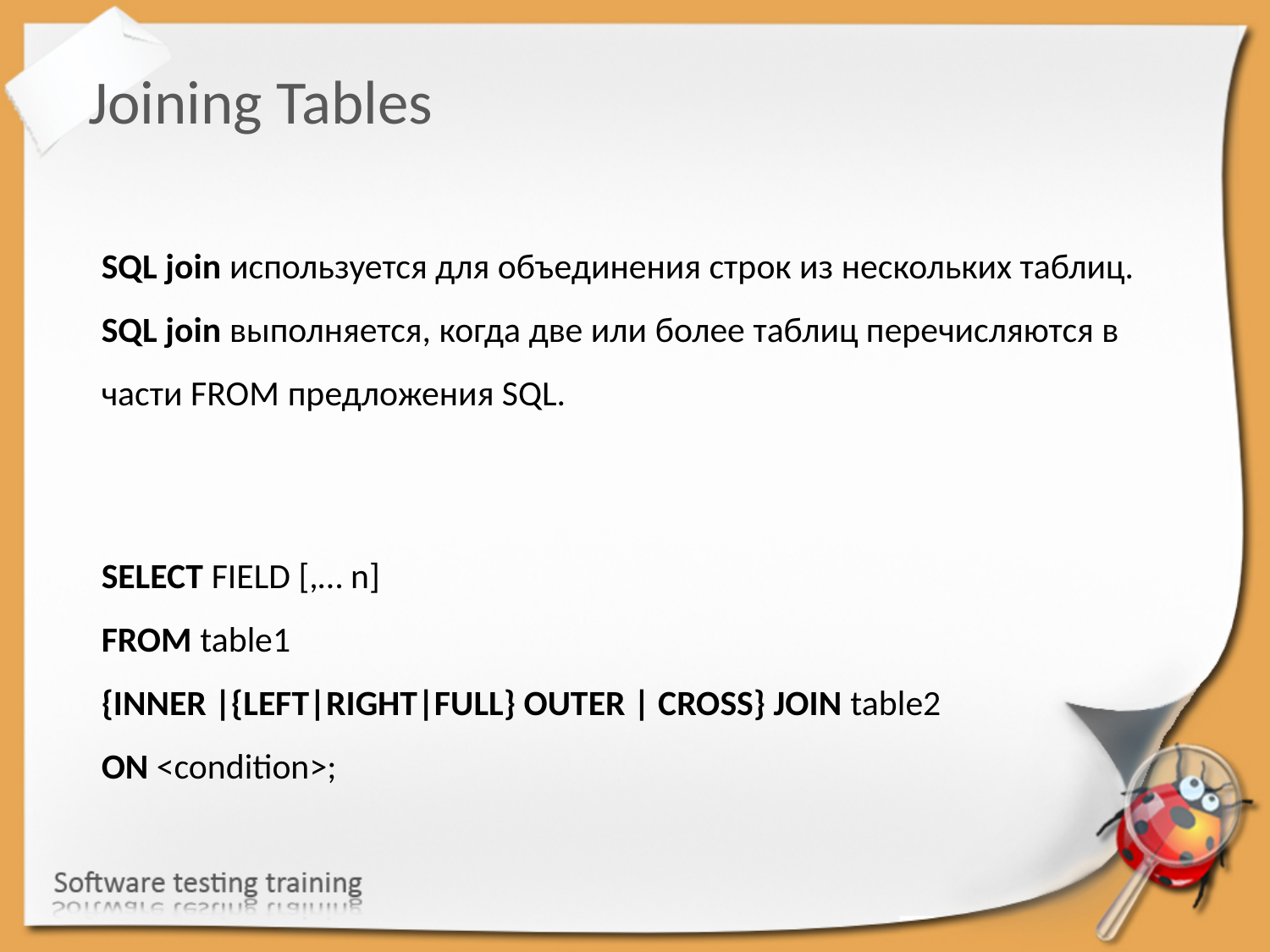

Joining Tables
SQL join используется для объединения строк из нескольких таблиц.
SQL join выполняется, когда две или более таблиц перечисляются в части FROM предложения SQL.
SELECT FIELD [,… n]
FROM table1
{INNER |{LEFT|RIGHT|FULL} OUTER | CROSS} JOIN table2
ON <condition>;